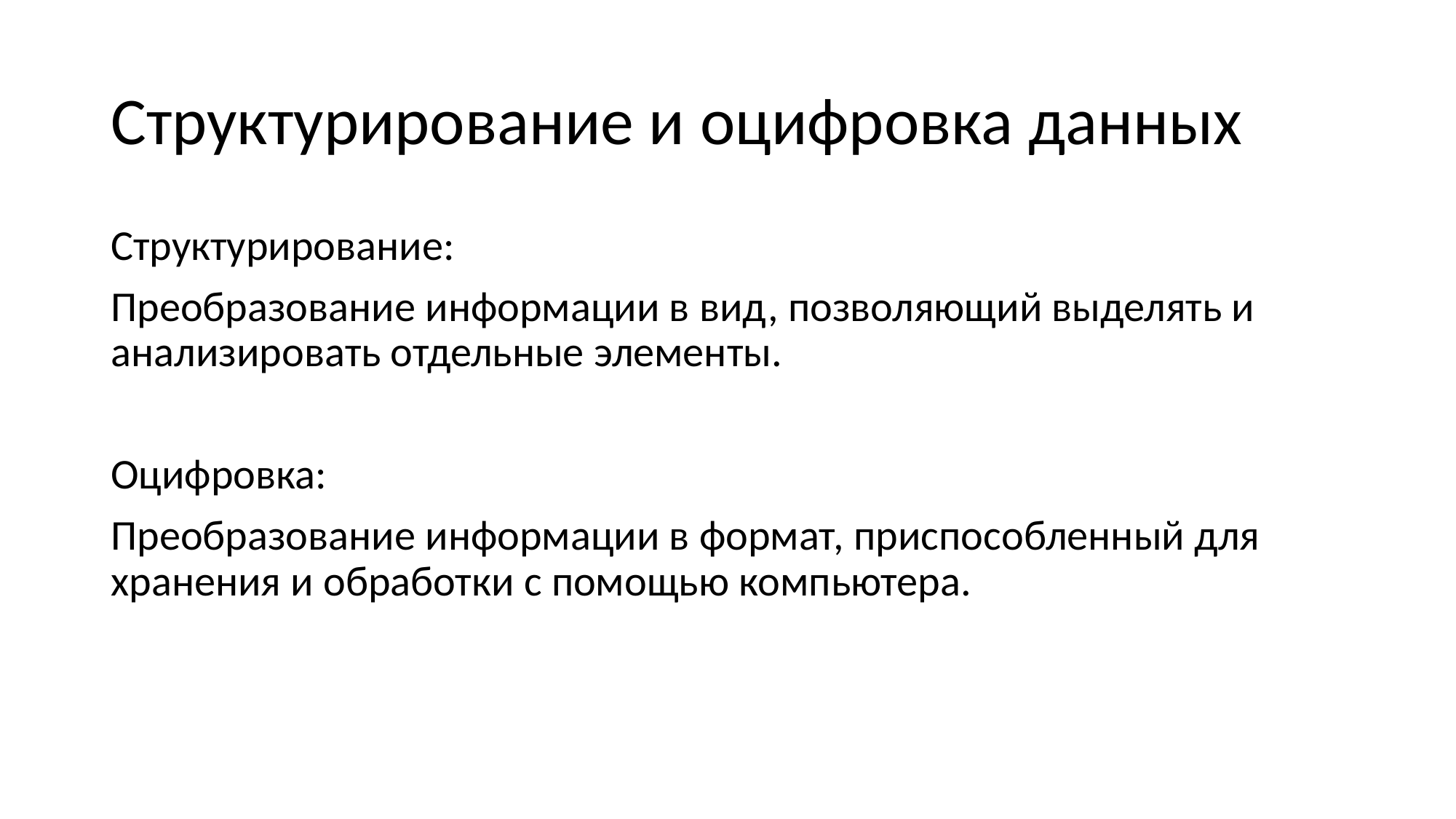

# Структурирование и оцифровка данных
Структурирование:
Преобразование информации в вид, позволяющий выделять и анализировать отдельные элементы.

Оцифровка:
Преобразование информации в формат, приспособленный для хранения и обработки с помощью компьютера.